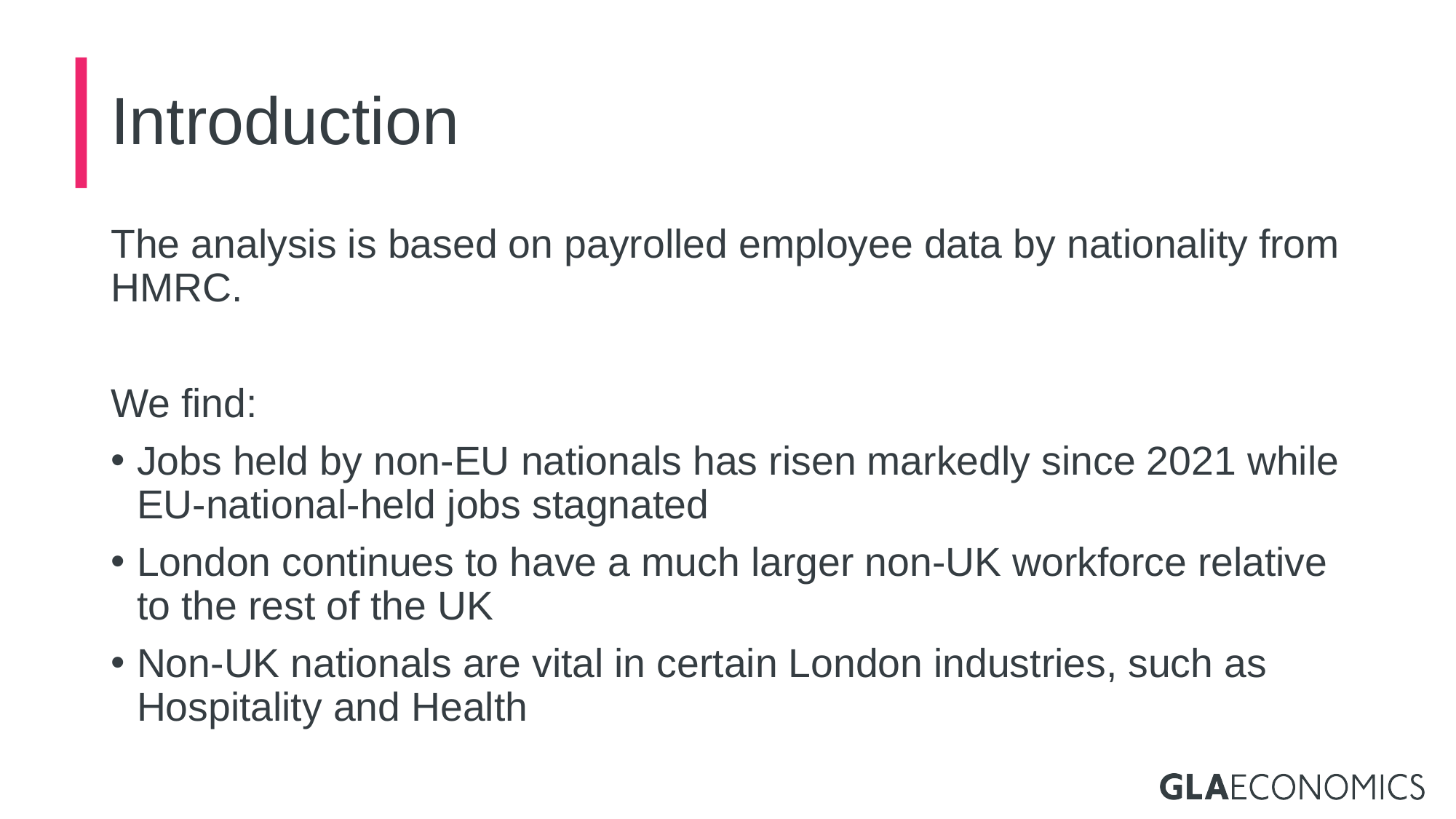

# Introduction
The analysis is based on payrolled employee data by nationality from HMRC.

We find:
Jobs held by non-EU nationals has risen markedly since 2021 while EU-national-held jobs stagnated
London continues to have a much larger non-UK workforce relative to the rest of the UK
Non-UK nationals are vital in certain London industries, such as Hospitality and Health